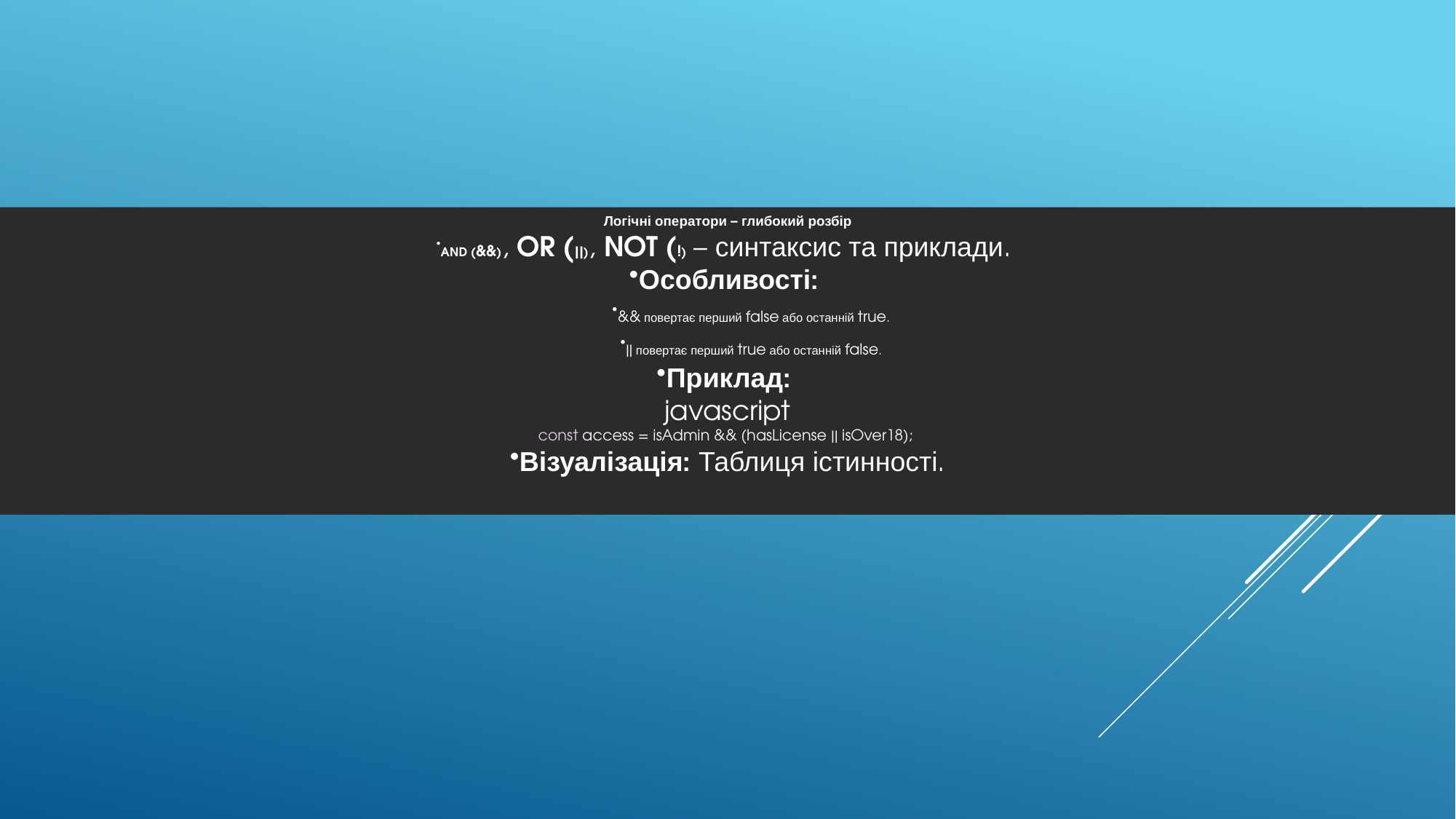

Логічні оператори – глибокий розбір
AND (&&), OR (||), NOT (!) – синтаксис та приклади.
Особливості:
&& повертає перший false або останній true.
|| повертає перший true або останній false.
Приклад:
javascript
const access = isAdmin && (hasLicense || isOver18);
Візуалізація: Таблиця істинності.